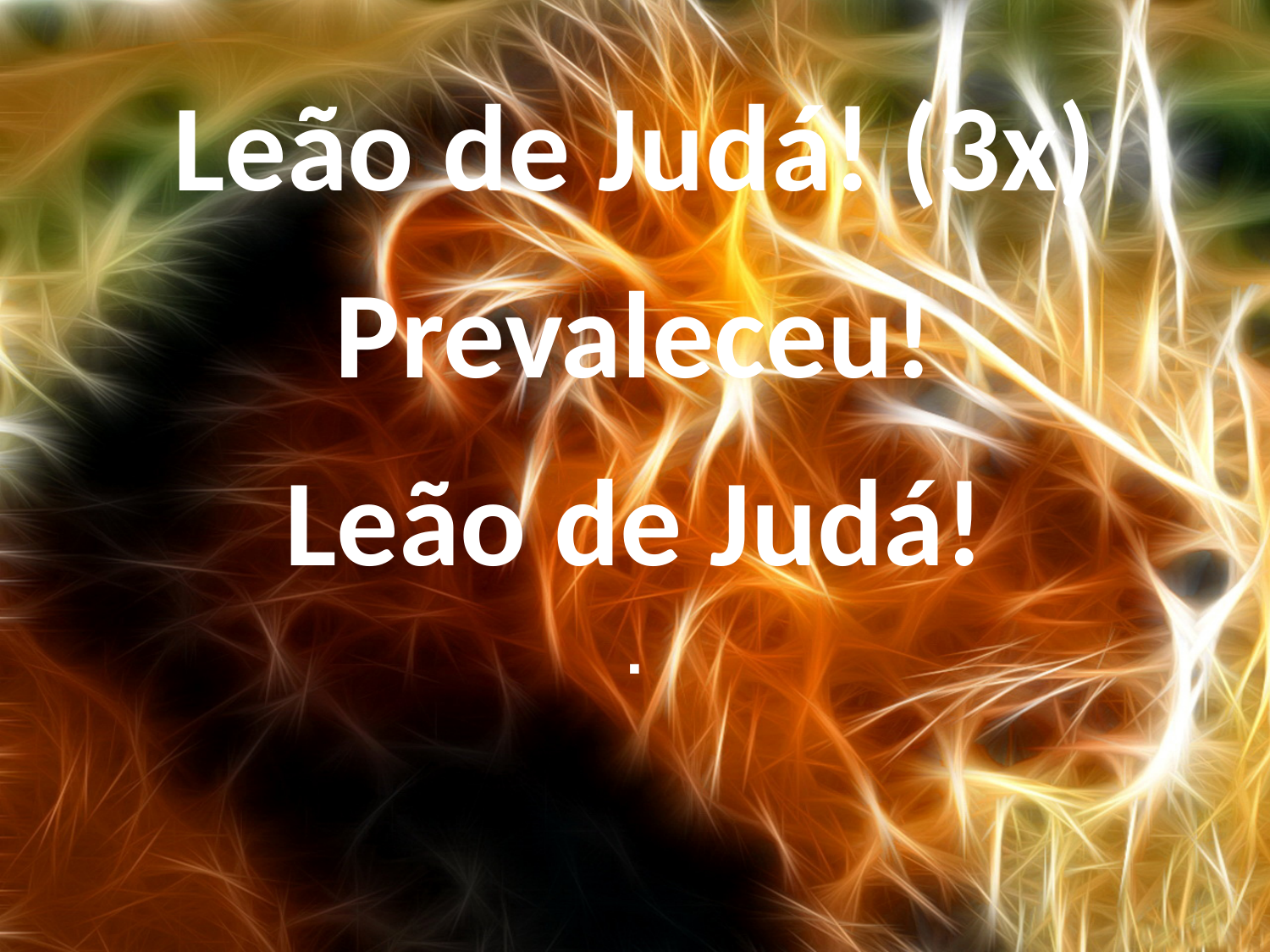

Leão de Judá! (3x)
Prevaleceu!
Leão de Judá!
.